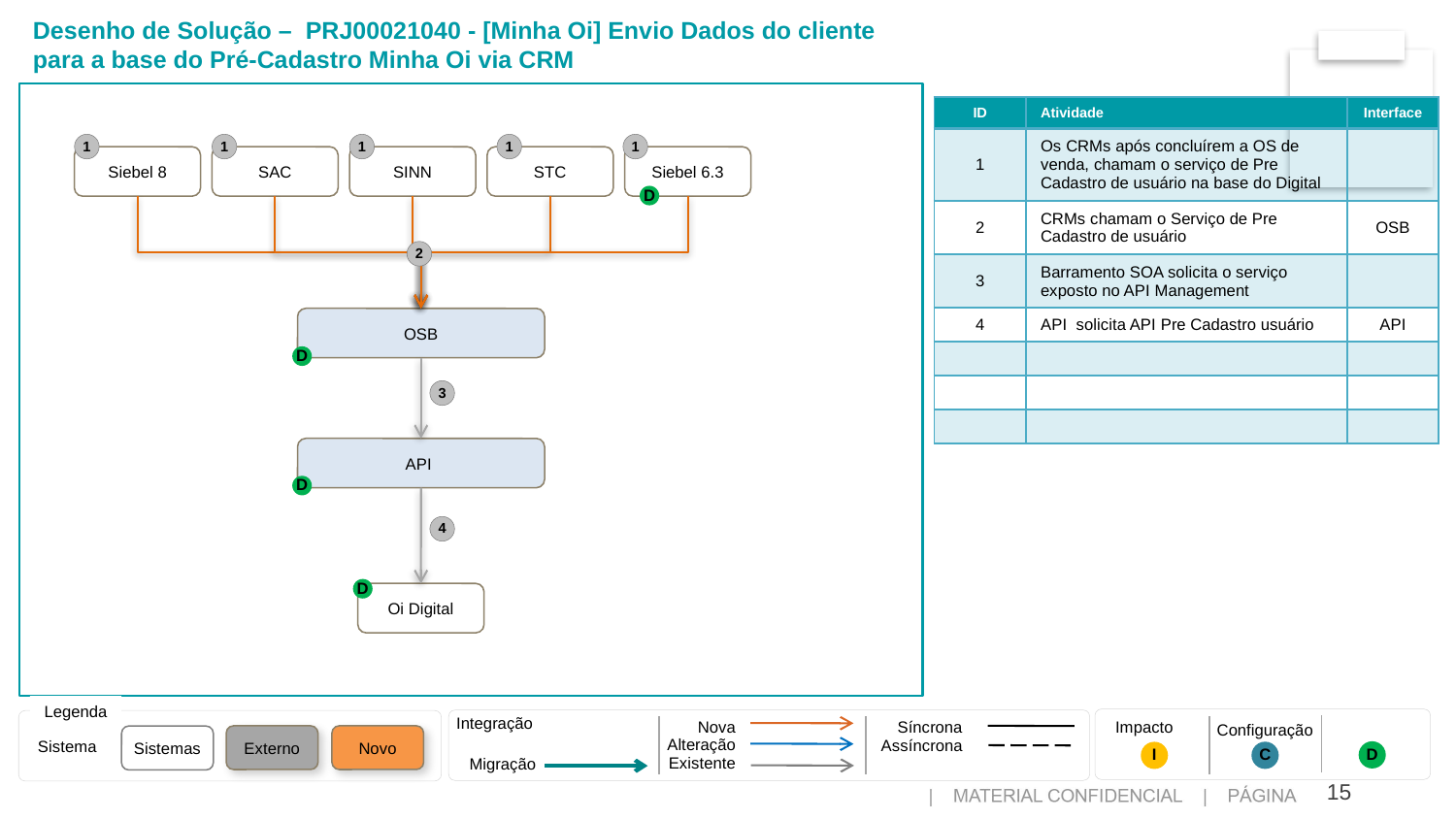

Desenho de Solução –  PRJ00021040 - [Minha Oi] Envio Dados do cliente para a base do Pré-Cadastro Minha Oi via CRM

| ID | Atividade | Interface |
| --- | --- | --- |
| 1 | Os CRMs após concluírem a OS de venda, chamam o serviço de Pre Cadastro de usuário na base do Digital |  |
| 2 | CRMs chamam o Serviço de Pre Cadastro de usuário | OSB |
| 3 | Barramento SOA solicita o serviço exposto no API Management |  |
| 4 | API solicita API Pre Cadastro usuário | API |
|  |  |  |
|  |  |  |
|  |  |  |
1
1
1
1
1
Siebel 8
SAC
SINN
STC
Siebel 6.3
D
2
OSB
D
3
API
D
4
D
Oi Digital
Legenda

Integração
Sistema
Nova
Alteração
Existente
Síncrona
Assíncrona
Externo
Novo
Sistemas
D
C
I
Migração
Impacto
Configuração
15